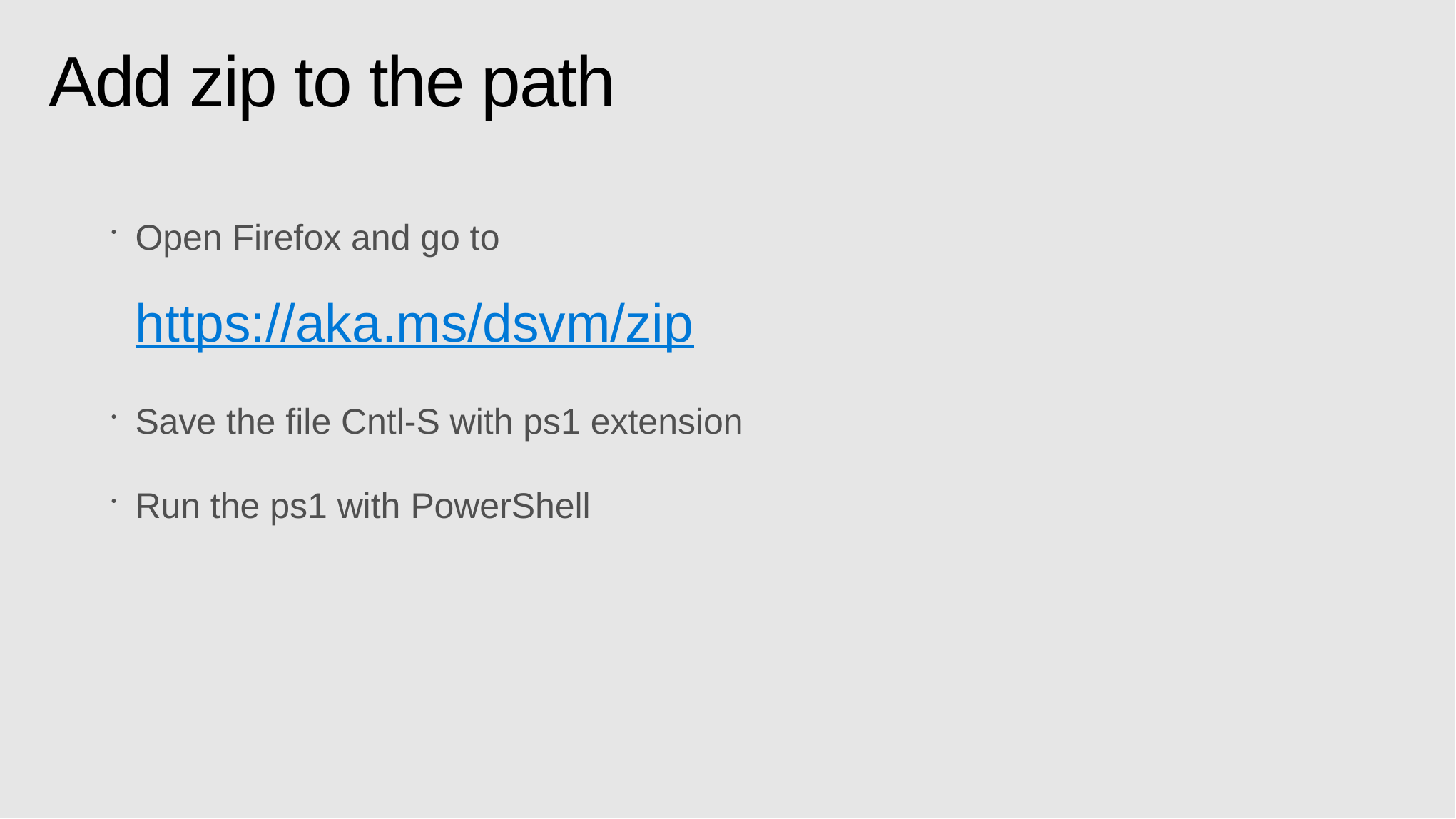

# Add zip to the path
Open Firefox and go to
https://aka.ms/dsvm/zip
Save the file Cntl-S with ps1 extension
Run the ps1 with PowerShell